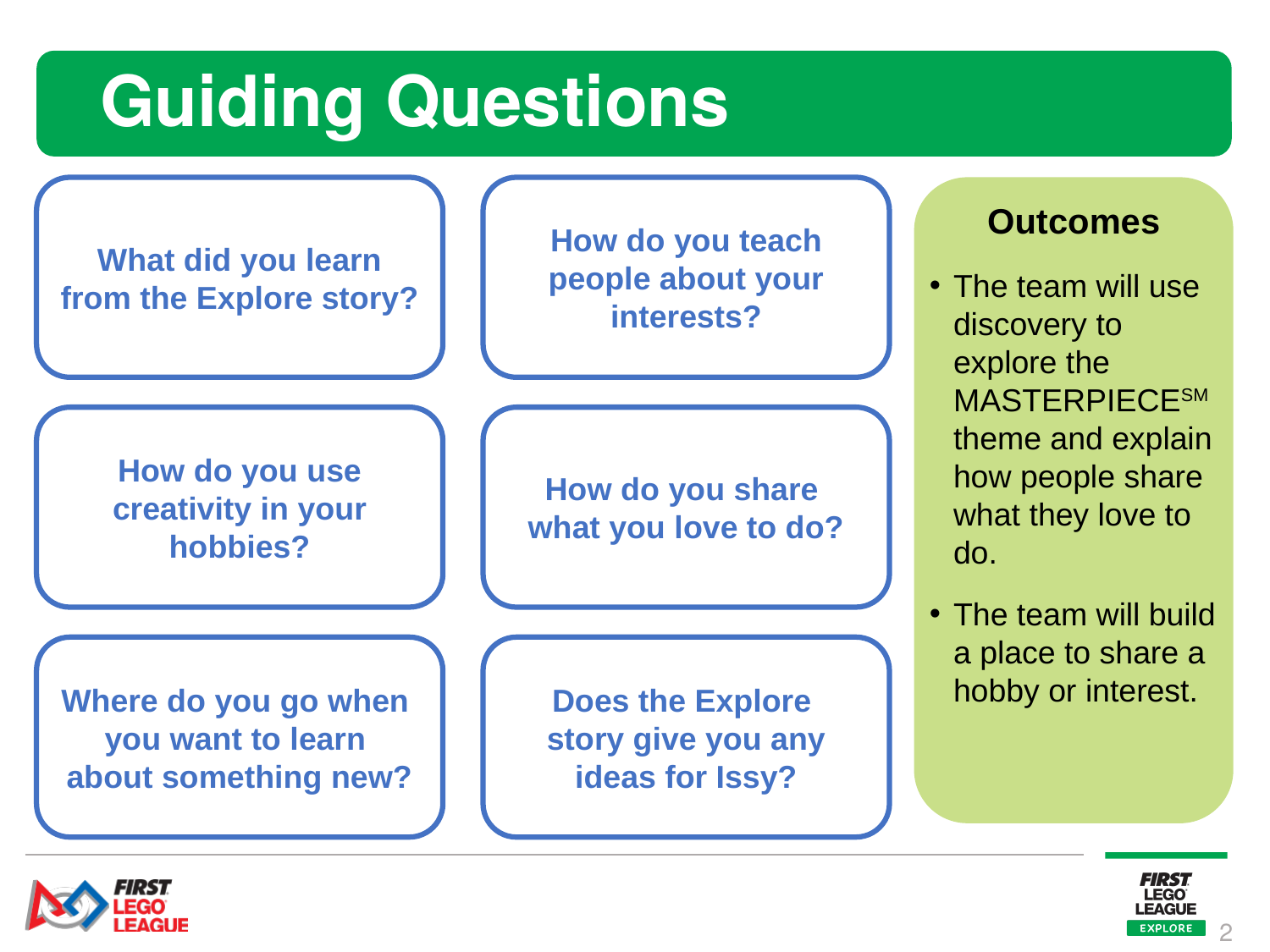

# Guiding Questions
What did you learn from the Explore story?
How do you teach people about your interests?
Outcomes

The team will use discovery to explore the MASTERPIECESM theme and explain how people share what they love to do.

The team will build a place to share a hobby or interest.
How do you use creativity in your
hobbies?
How do you share
what you love to do?
Where do you go when
you want to learn
about something new?
Does the Explore
story give you any ideas for Issy?
2